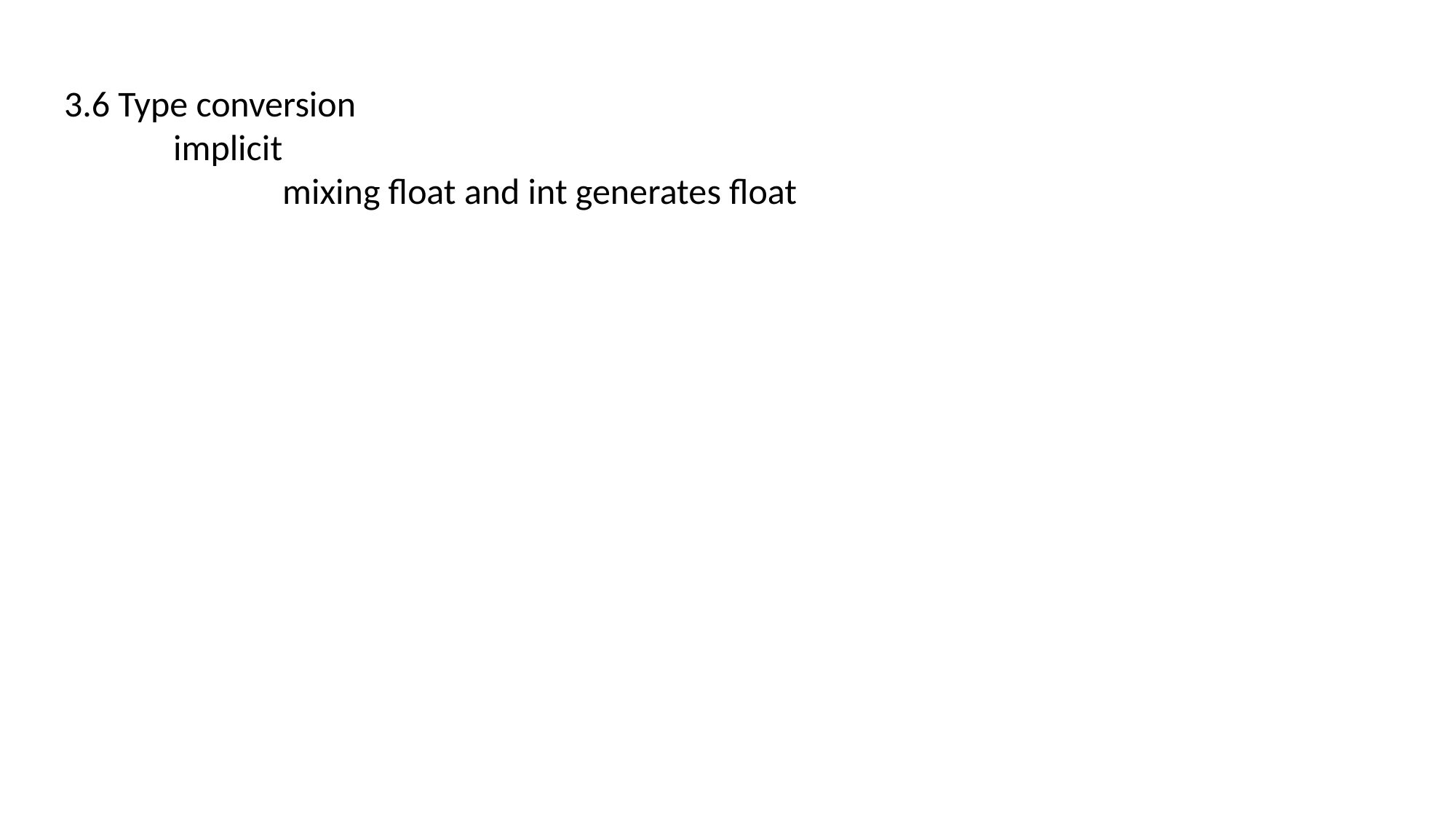

3.6 Type conversion
	implicit
		mixing float and int generates float